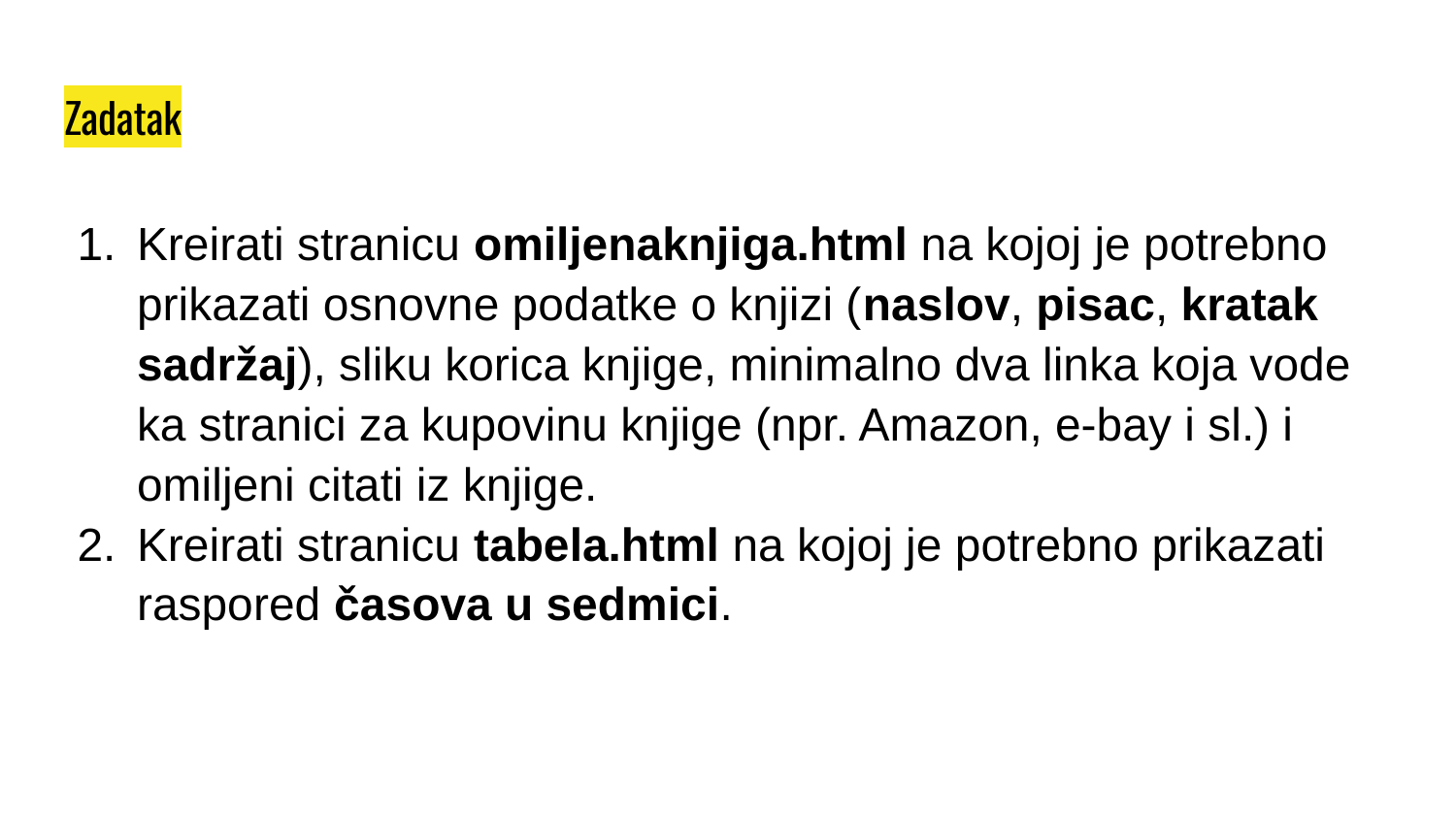

# Zadatak
Kreirati stranicu omiljenaknjiga.html na kojoj je potrebno prikazati osnovne podatke o knjizi (naslov, pisac, kratak sadržaj), sliku korica knjige, minimalno dva linka koja vode ka stranici za kupovinu knjige (npr. Amazon, e-bay i sl.) i omiljeni citati iz knjige.
Kreirati stranicu tabela.html na kojoj je potrebno prikazati raspored časova u sedmici.